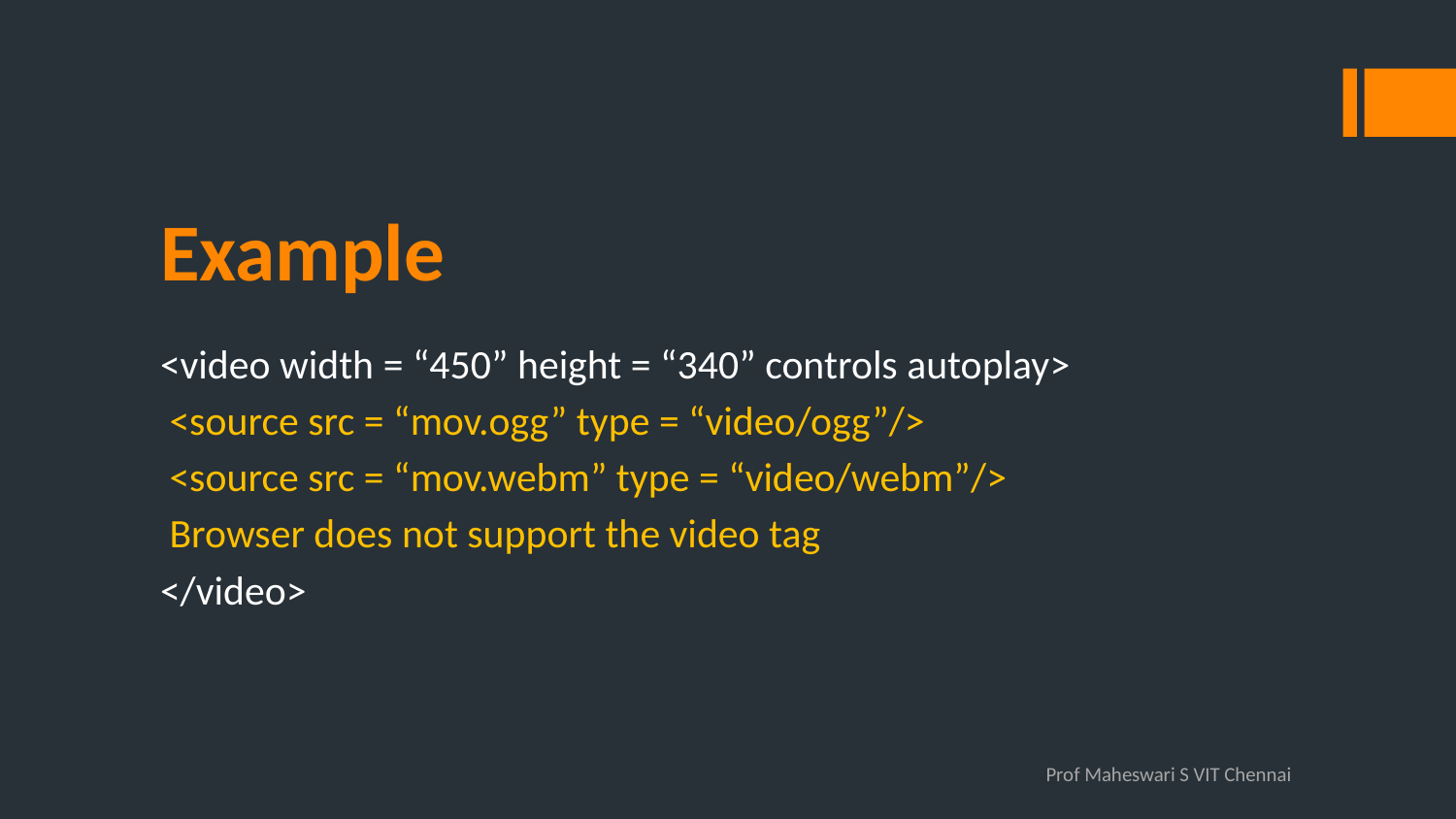

# Example
<video width = “450” height = “340” controls autoplay>
 <source src = “mov.ogg” type = “video/ogg”/>
 <source src = “mov.webm” type = “video/webm”/>
 Browser does not support the video tag
</video>
Prof Maheswari S VIT Chennai